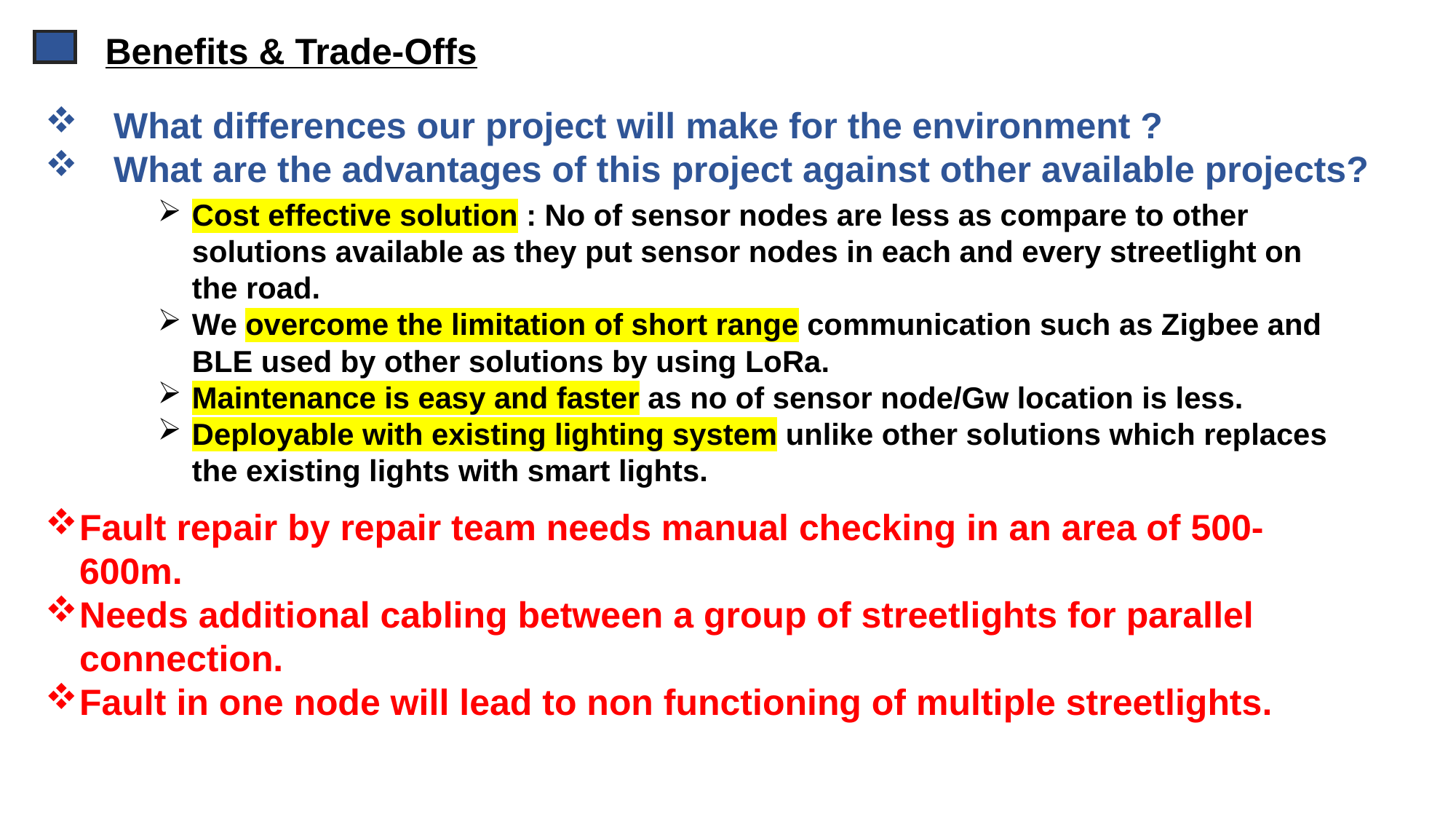

Benefits & Trade-Offs

What differences our project will make for the environment ?
What are the advantages of this project against other available projects?
Cost effective solution : No of sensor nodes are less as compare to other solutions available as they put sensor nodes in each and every streetlight on the road.
We overcome the limitation of short range communication such as Zigbee and BLE used by other solutions by using LoRa.
Maintenance is easy and faster as no of sensor node/Gw location is less.
Deployable with existing lighting system unlike other solutions which replaces the existing lights with smart lights.
Fault repair by repair team needs manual checking in an area of 500-600m.
Needs additional cabling between a group of streetlights for parallel connection.
Fault in one node will lead to non functioning of multiple streetlights.